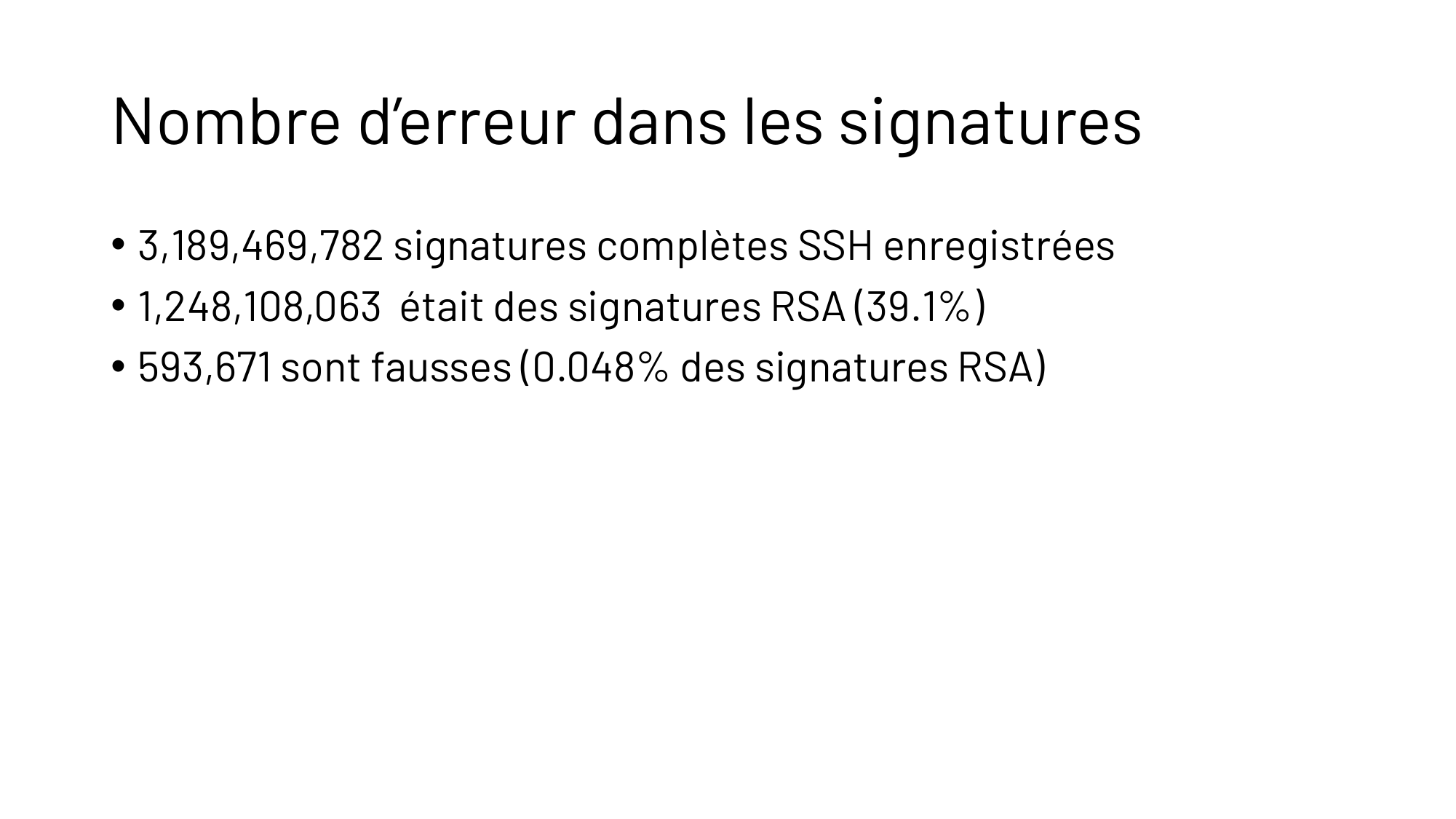

# Nombre d’erreur dans les signatures
3,189,469,782 signatures complètes SSH enregistrées
1,248,108,063  était des signatures RSA (39.1%)
593,671 sont fausses (0.048% des signatures RSA)